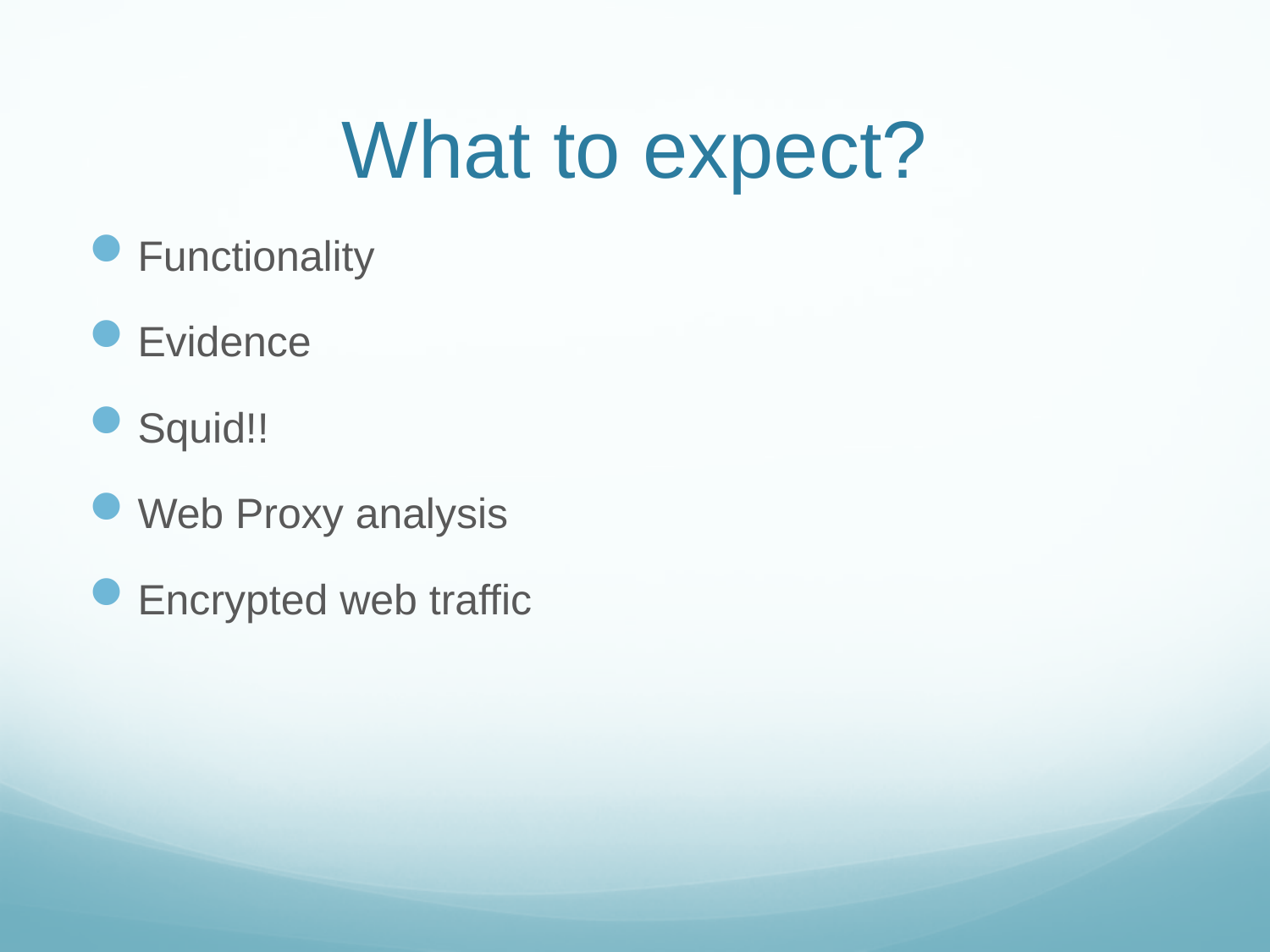

# What to expect?
Functionality
Evidence
Squid!!
Web Proxy analysis
Encrypted web traffic